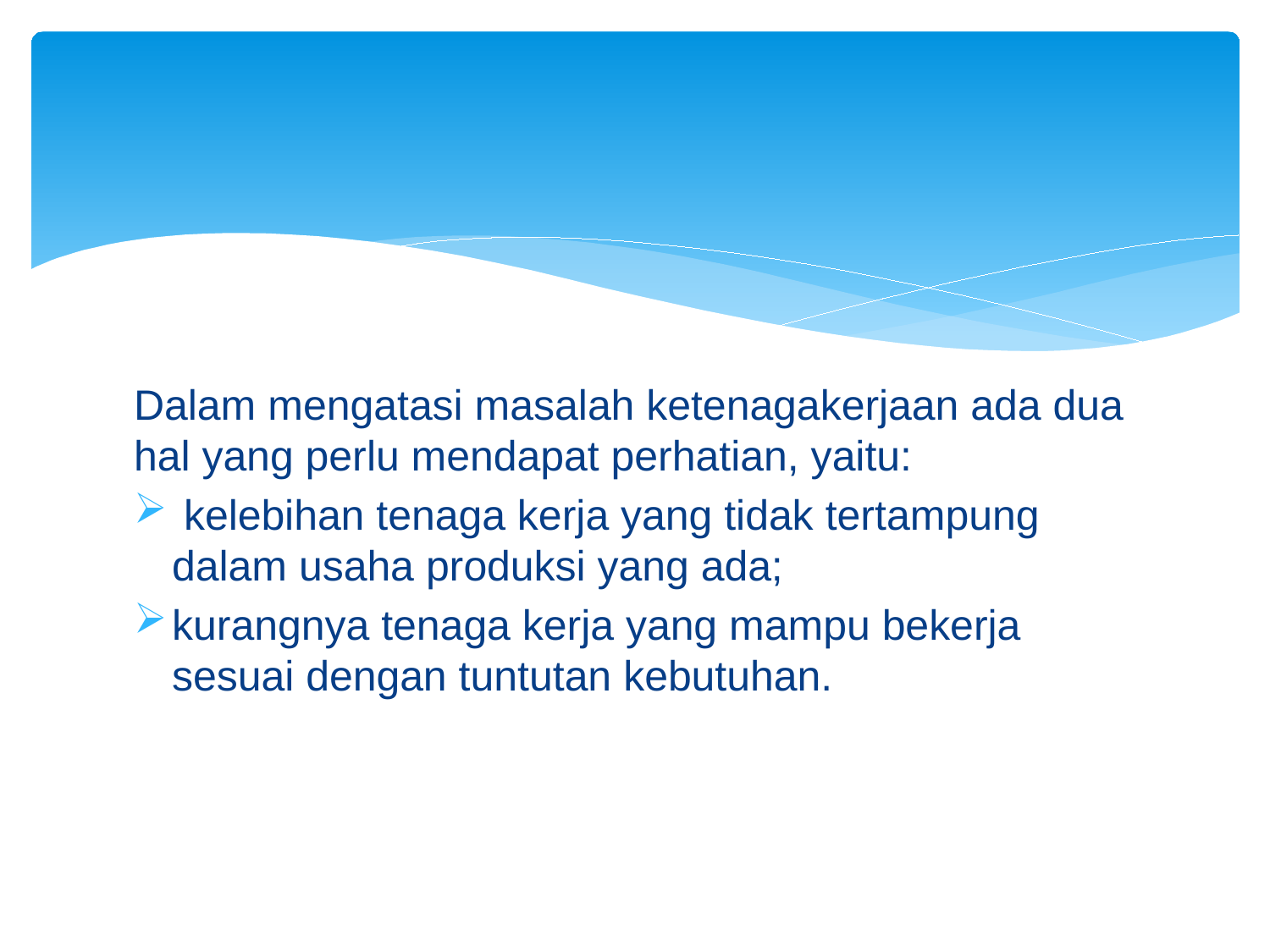

Dalam mengatasi masalah ketenagakerjaan ada dua hal yang perlu mendapat perhatian, yaitu:
 kelebihan tenaga kerja yang tidak tertampung dalam usaha produksi yang ada;
kurangnya tenaga kerja yang mampu bekerja sesuai dengan tuntutan kebutuhan.